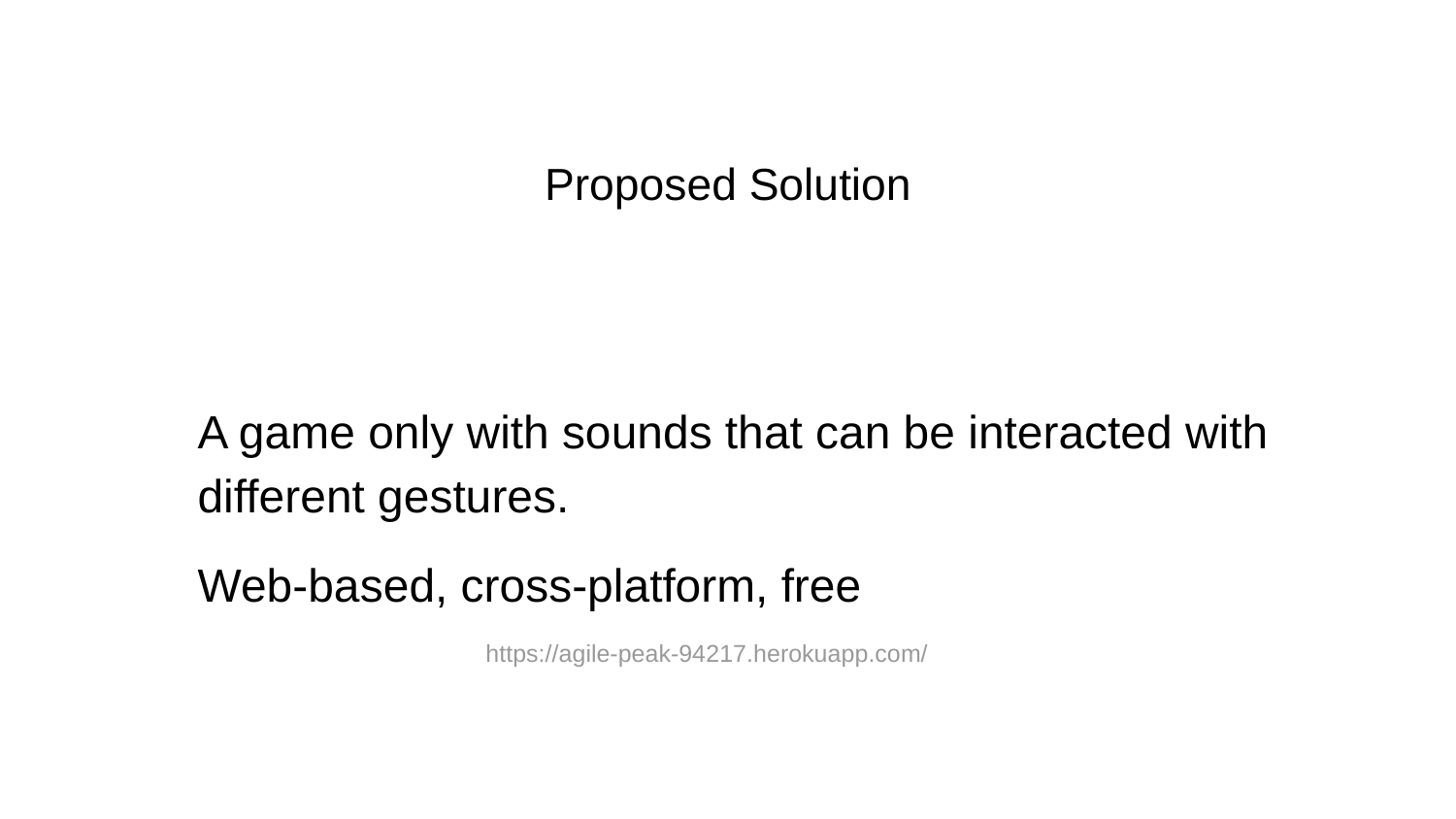

# Proposed Solution

A game only with sounds that can be interacted with different gestures.
Web-based, cross-platform, free
https://agile-peak-94217.herokuapp.com/